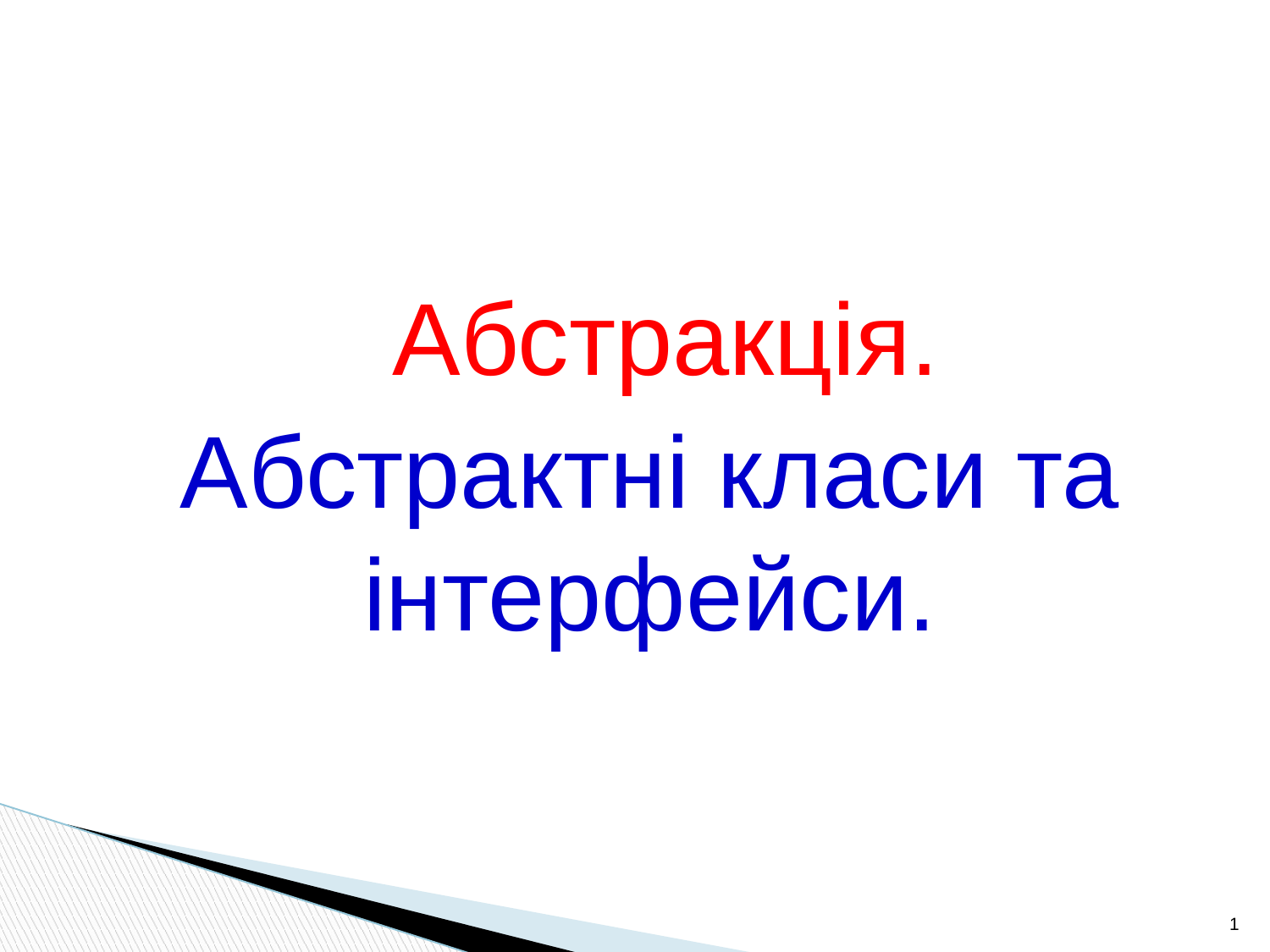

#

 Абстракція.
Абстрактні класи та інтерфейси.

1